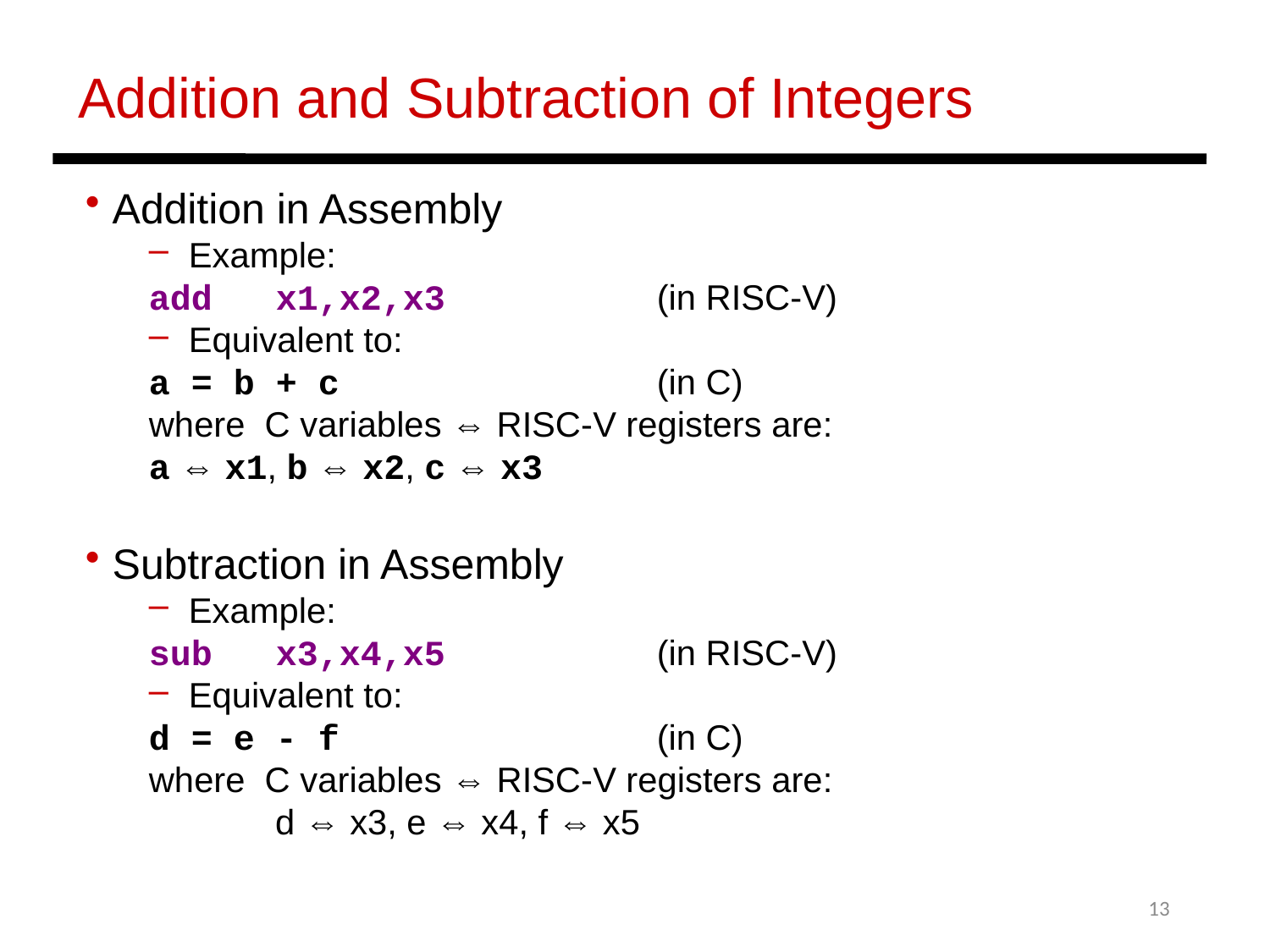

Addition and Subtraction of Integers

 Addition in Assembly
Example:
add	x1,x2,x3 		(in RISC-V)
Equivalent to:
a = b + c 			(in C)
where  C variables ⇔ RISC-V registers are:
a ⇔ x1, b ⇔ x2, c ⇔ x3

 Subtraction in Assembly
Example:
sub	x3,x4,x5 		(in RISC-V)
Equivalent to:
d = e - f 			(in C)
where  C variables ⇔ RISC-V registers are:
             d ⇔ x3, e ⇔ x4, f ⇔ x5
13